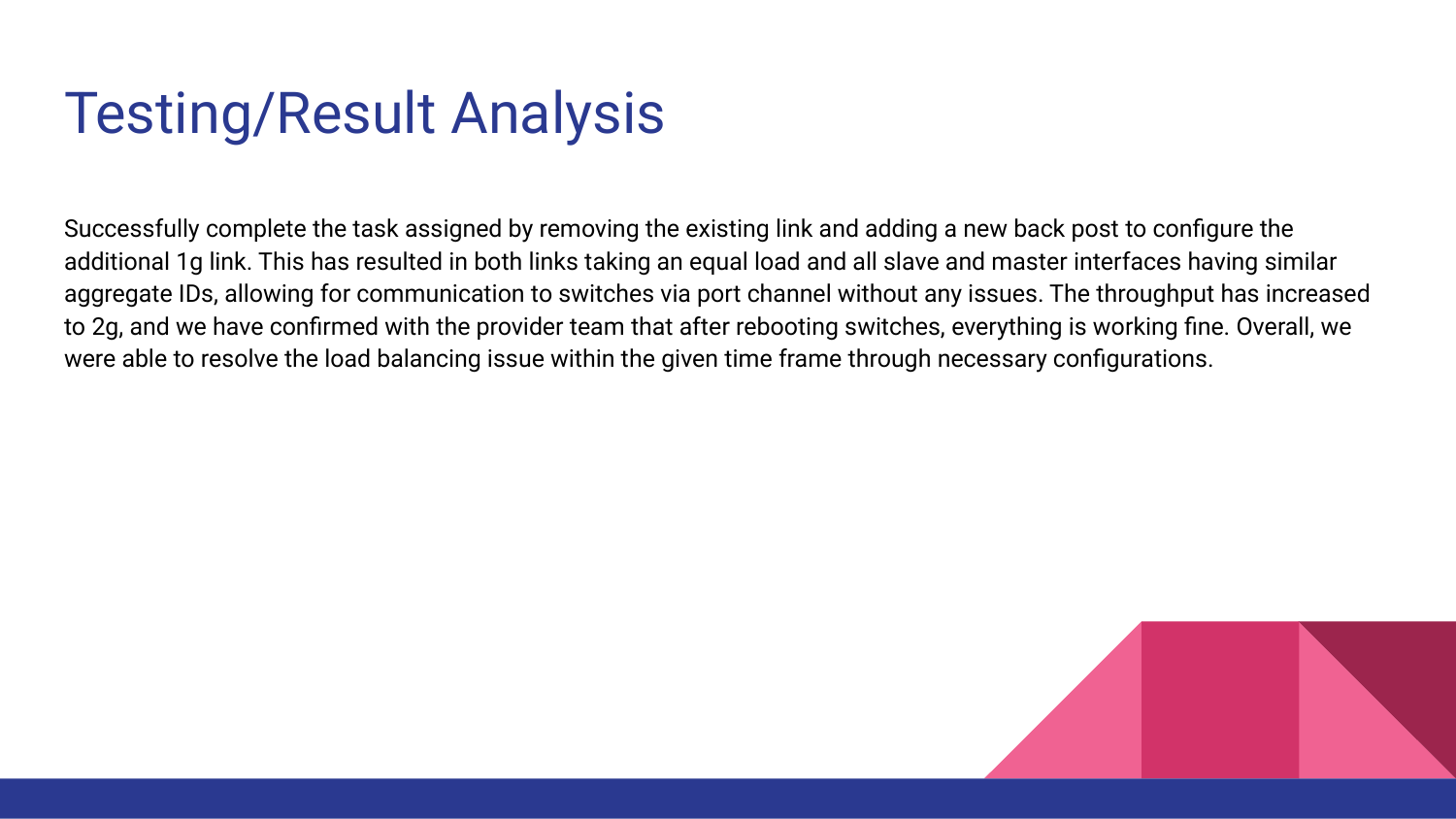

# Testing/Result Analysis
Successfully complete the task assigned by removing the existing link and adding a new back post to configure the additional 1g link. This has resulted in both links taking an equal load and all slave and master interfaces having similar aggregate IDs, allowing for communication to switches via port channel without any issues. The throughput has increased to 2g, and we have confirmed with the provider team that after rebooting switches, everything is working fine. Overall, we were able to resolve the load balancing issue within the given time frame through necessary configurations.